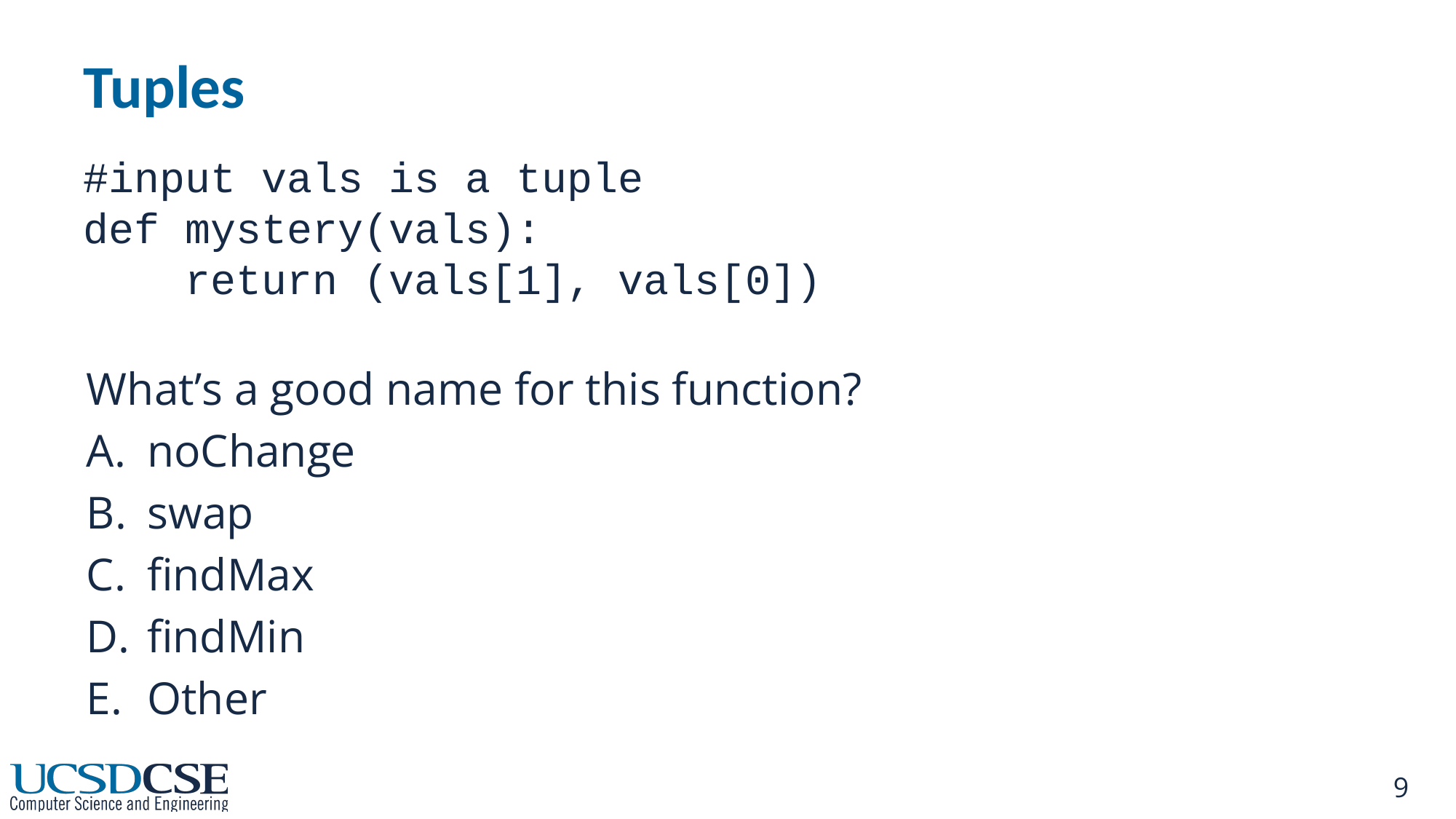

# Tuples
#input vals is a tuple
def mystery(vals):
    return (vals[1], vals[0])
What’s a good name for this function?
noChange
swap
findMax
findMin
Other